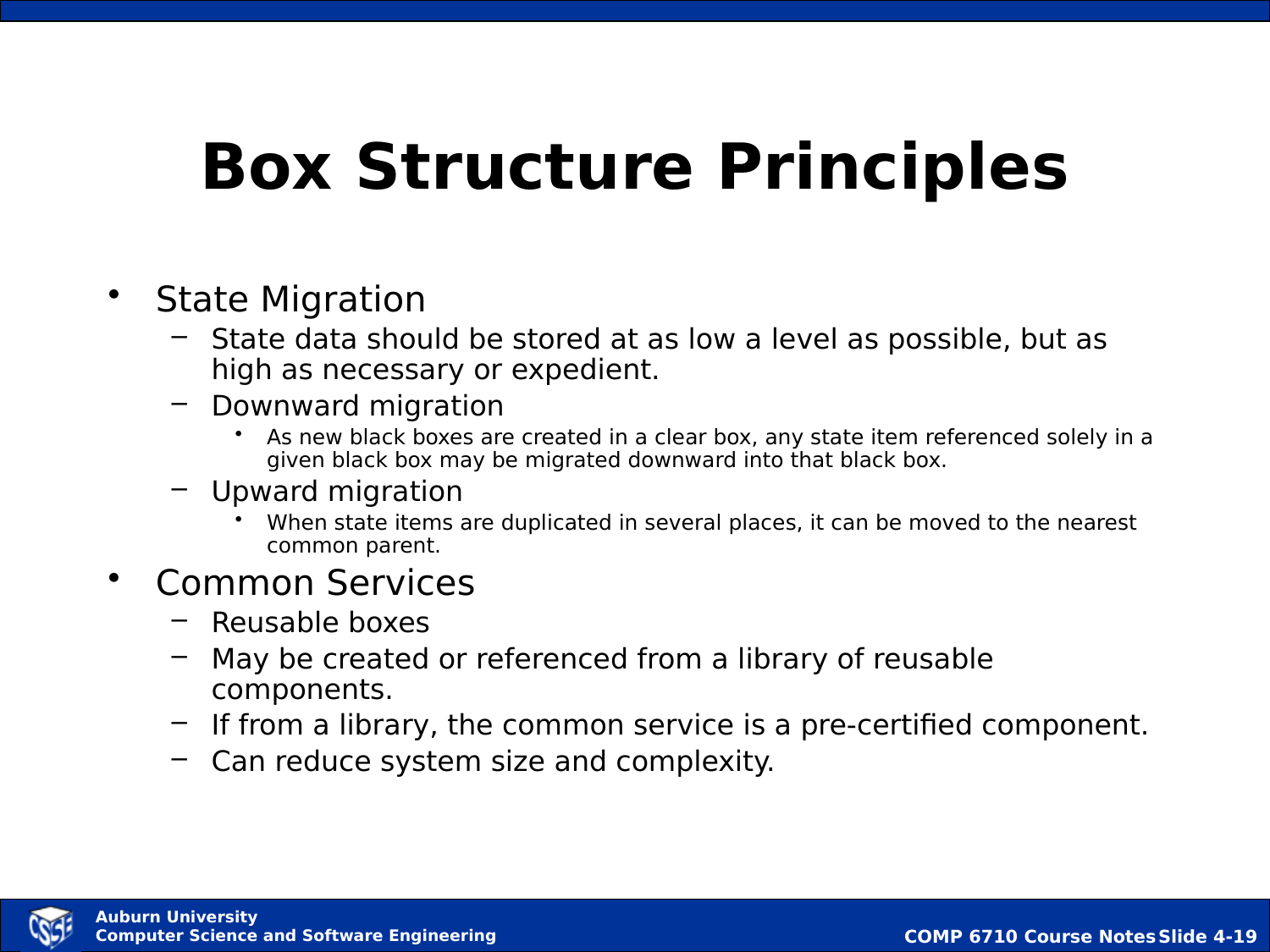

# Box Structure Principles
State Migration
State data should be stored at as low a level as possible, but as high as necessary or expedient.
Downward migration
As new black boxes are created in a clear box, any state item referenced solely in a given black box may be migrated downward into that black box.
Upward migration
When state items are duplicated in several places, it can be moved to the nearest common parent.
Common Services
Reusable boxes
May be created or referenced from a library of reusable components.
If from a library, the common service is a pre-certified component.
Can reduce system size and complexity.